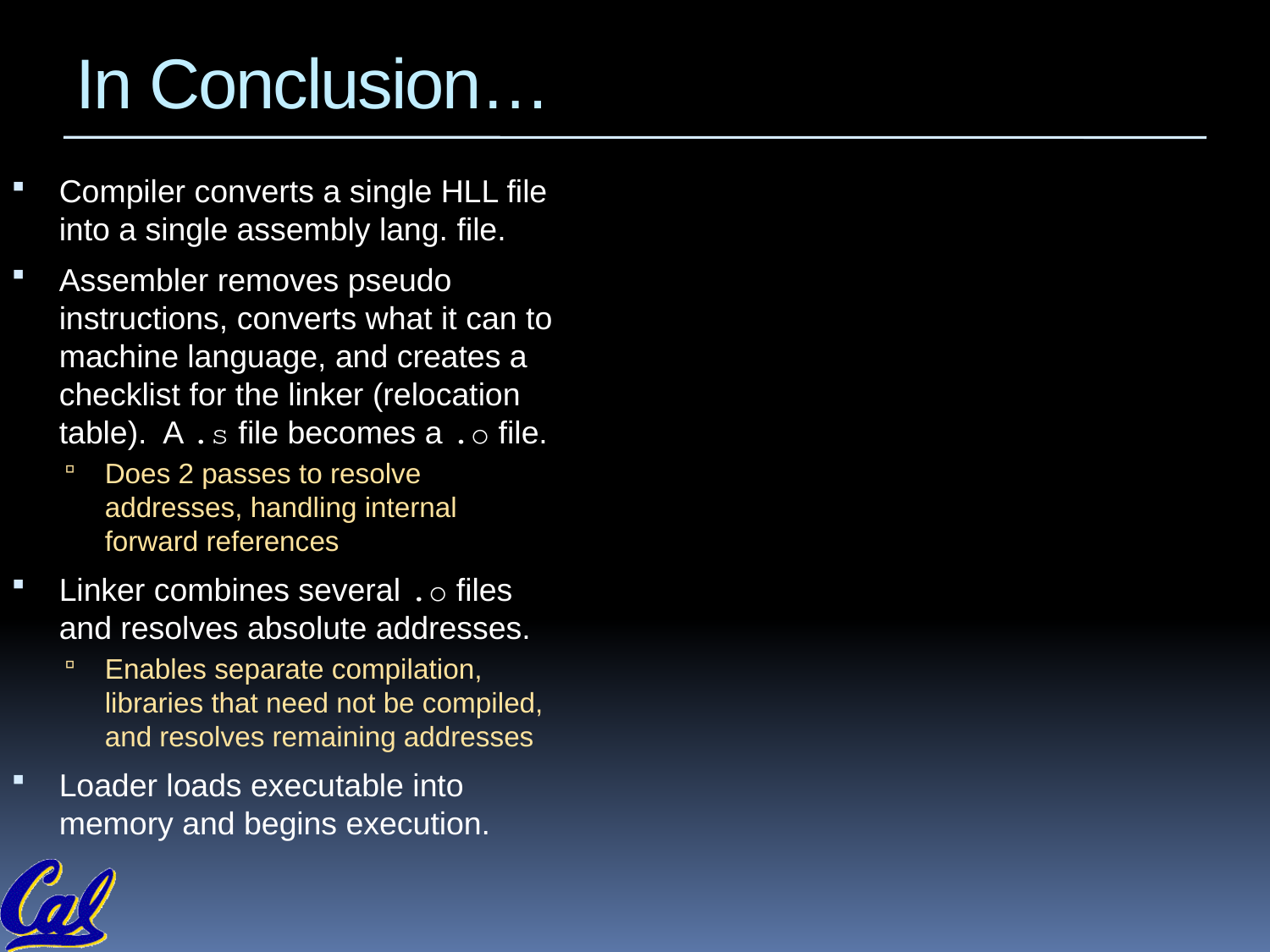

# In Conclusion…
Compiler
Memory
Assembler
Linker
Loader
Compiler converts a single HLL file into a single assembly lang. file.
Assembler removes pseudo instructions, converts what it can to machine language, and creates a checklist for the linker (relocation table).  A .s file becomes a .o file.
Does 2 passes to resolve addresses, handling internal forward references
Linker combines several .o files and resolves absolute addresses.
Enables separate compilation, libraries that need not be compiled, and resolves remaining addresses
Loader loads executable into memory and begins execution.